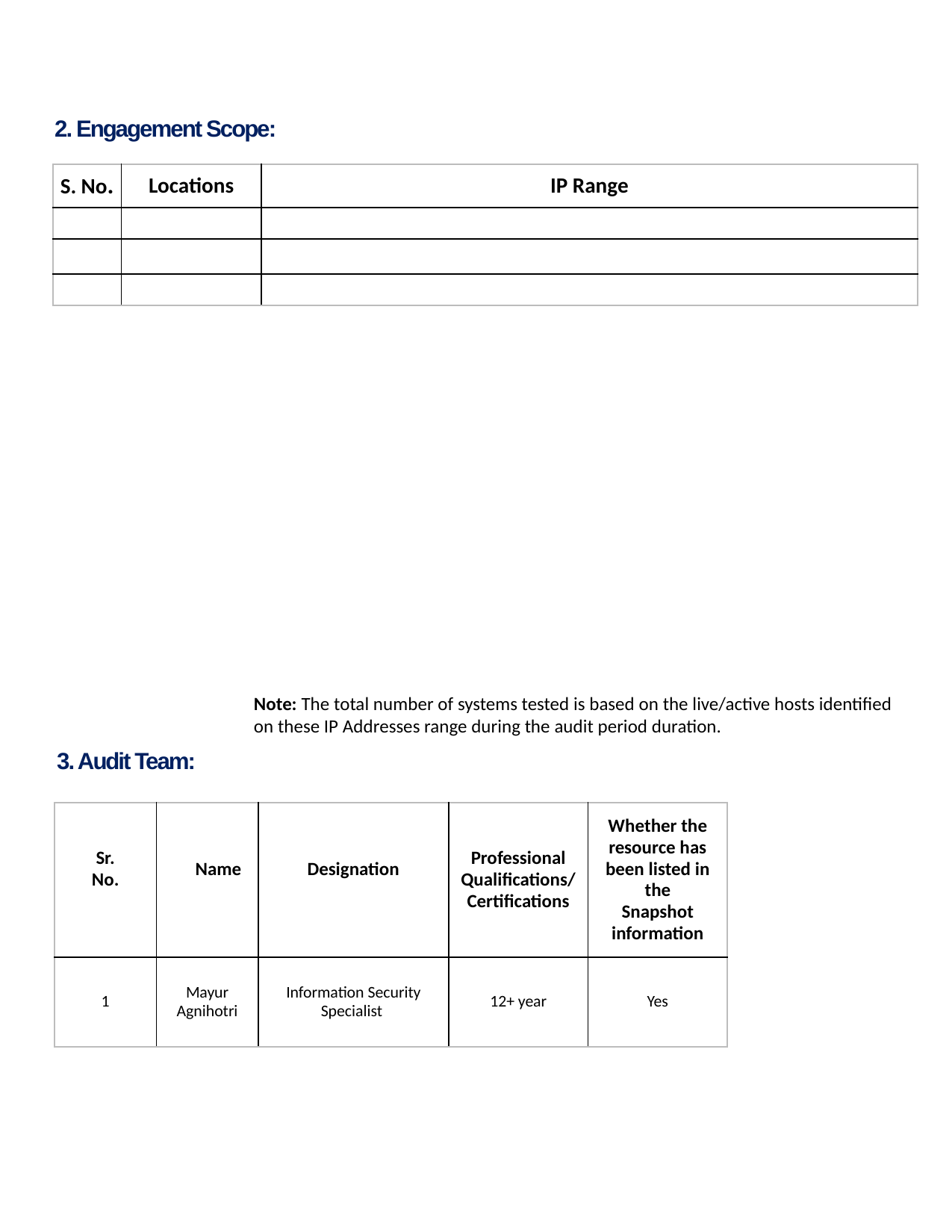

2. Engagement Scope:
| S. No. | Locations | IP Range |
| --- | --- | --- |
|  |  |  |
|  |  |  |
|  |  |  |
Note: The total number of systems tested is based on the live/active hosts identified on these IP Addresses range during the audit period duration.
3. Audit Team:
| Sr. No. | Name | Designation | Professional Qualifications/ Certifications | Whether the resource has been listed in the Snapshot information |
| --- | --- | --- | --- | --- |
| 1 | Mayur Agnihotri | Information Security Specialist | 12+ year | Yes |
5
© 2025 Emicron and/or its affiliates. All rights reserved.